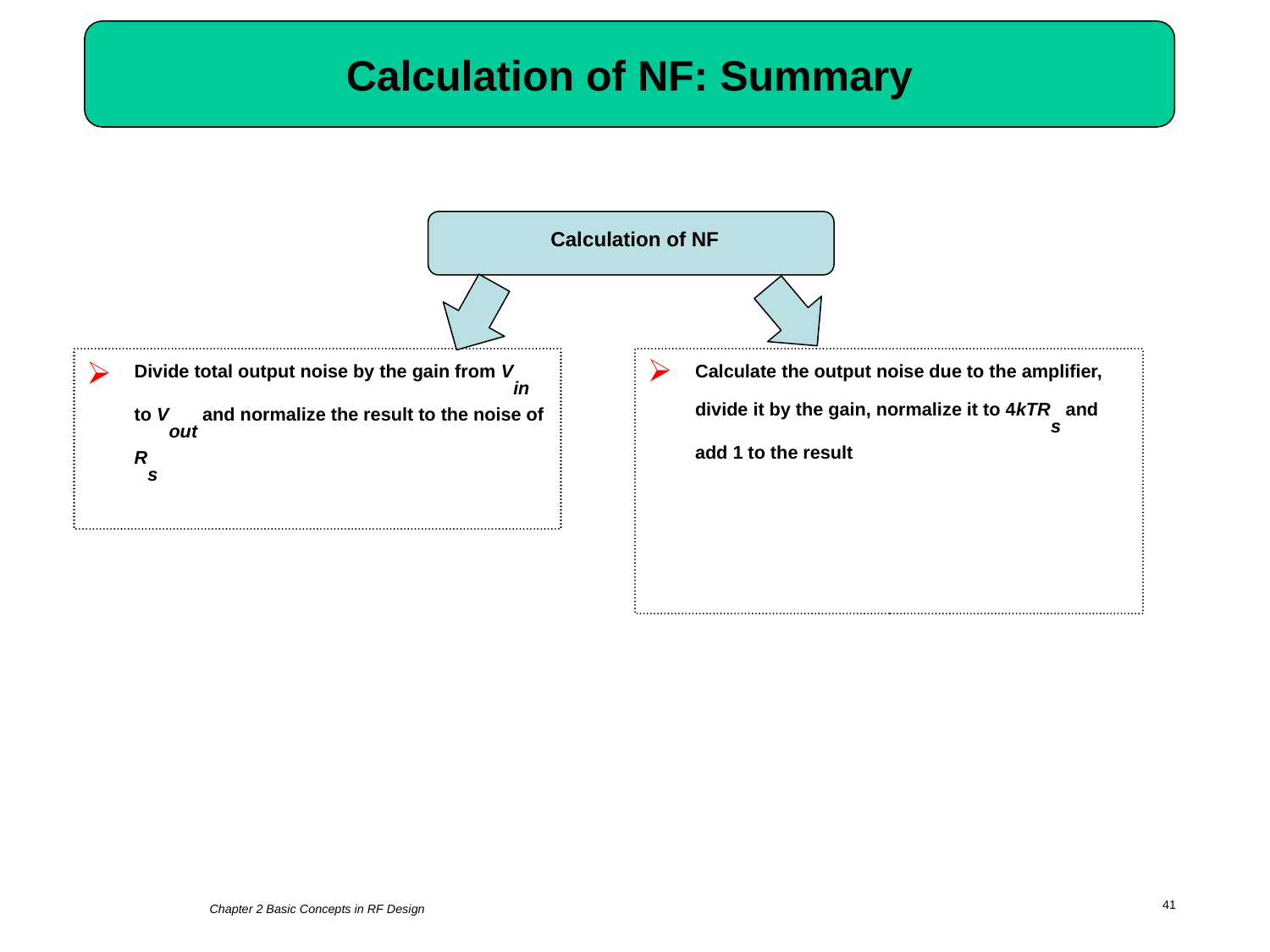

Calculation of NF: Summary

Calculation of NF

Divide total output noise by the gain from Vin to Vout and normalize the result to the noise of Rs
Calculate the output noise due to the amplifier, divide it by the gain, normalize it to 4kTRs and add 1 to the result